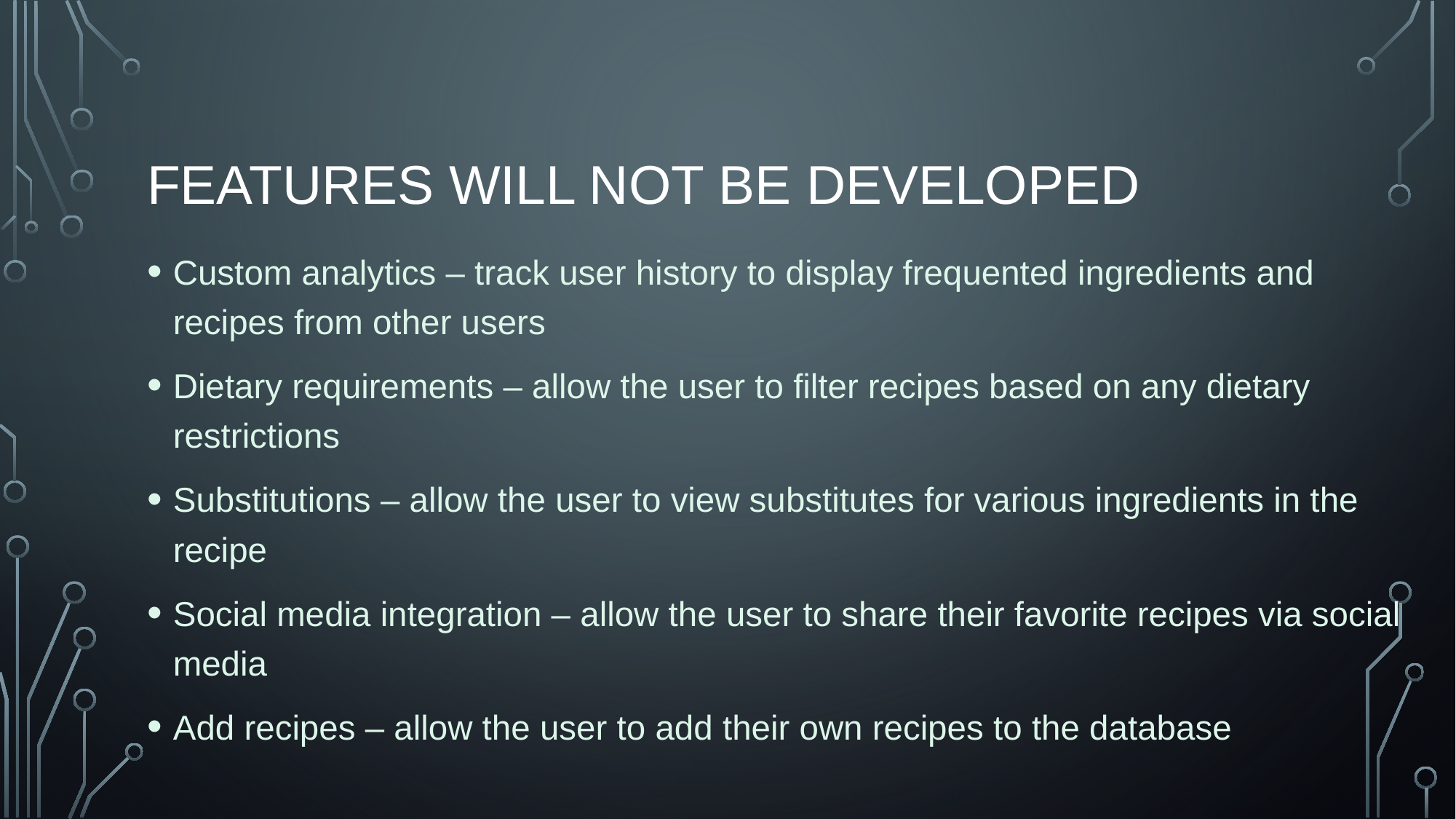

# FEATURES WILL NOT BE DEVELOPED
Custom analytics – track user history to display frequented ingredients and recipes from other users
Dietary requirements – allow the user to filter recipes based on any dietary restrictions
Substitutions – allow the user to view substitutes for various ingredients in the recipe
Social media integration – allow the user to share their favorite recipes via social media
Add recipes – allow the user to add their own recipes to the database